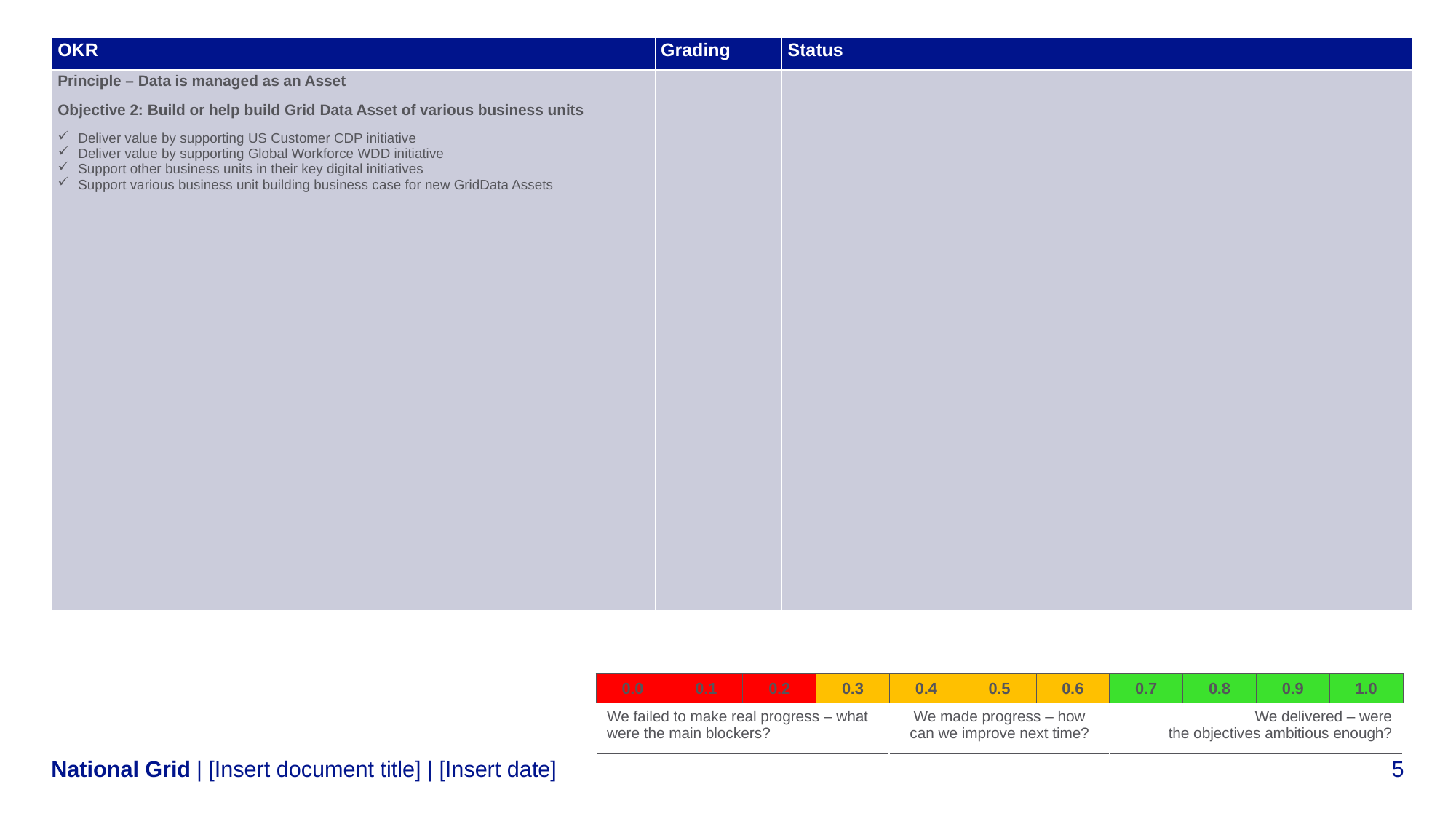

| OKR​ | Grading​ | Status​ |
| --- | --- | --- |
| Principle – Data is managed as an Asset Objective 2: Build or help build Grid Data Asset of various business units Deliver value by supporting US Customer CDP initiative Deliver value by supporting Global Workforce WDD initiative Support other business units in their key digital initiatives Support various business unit building business case for new GridData Assets | ​ |  |
| 0.0​ | 0.1​ | 0.2​ | 0.3​ | 0.4​ | 0.5​ | 0.6​ | 0.7​ | 0.8​ | 0.9​ | 1.0​ |
| --- | --- | --- | --- | --- | --- | --- | --- | --- | --- | --- |
| We failed to make real progress – what were the main blockers?​ |  |  |  | We made progress – how can we improve next time?​ |  |  | We delivered – were the objectives ambitious enough?​ |  |  |  |
| [Insert document title] | [Insert date]